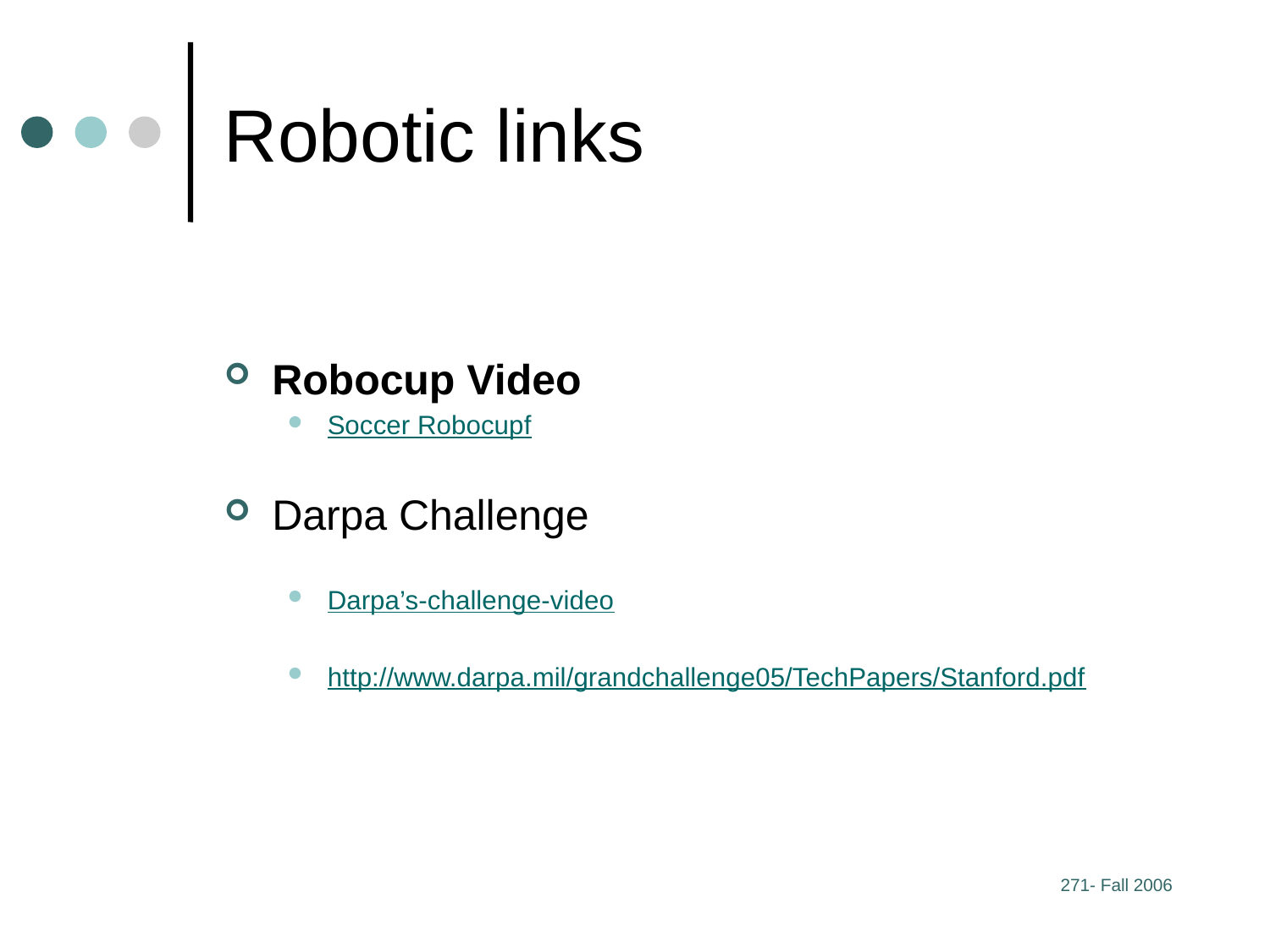

# Robotic links

Robocup Video
Soccer Robocupf

Darpa Challenge

Darpa’s-challenge-video

http://www.darpa.mil/grandchallenge05/TechPapers/Stanford.pdf
271- Fall 2006